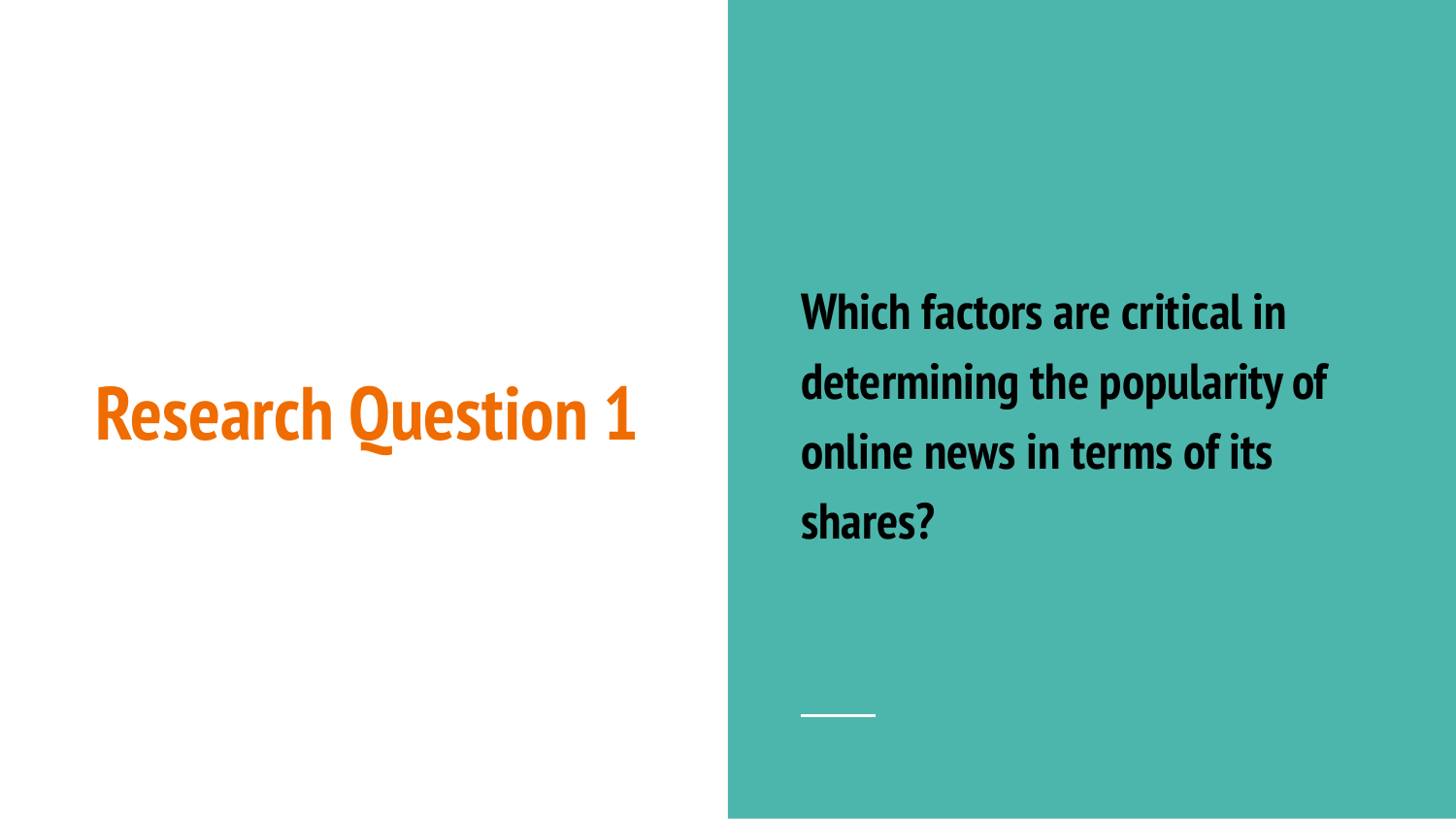

Which factors are critical in determining the popularity of online news in terms of its shares?
# Research Question 1